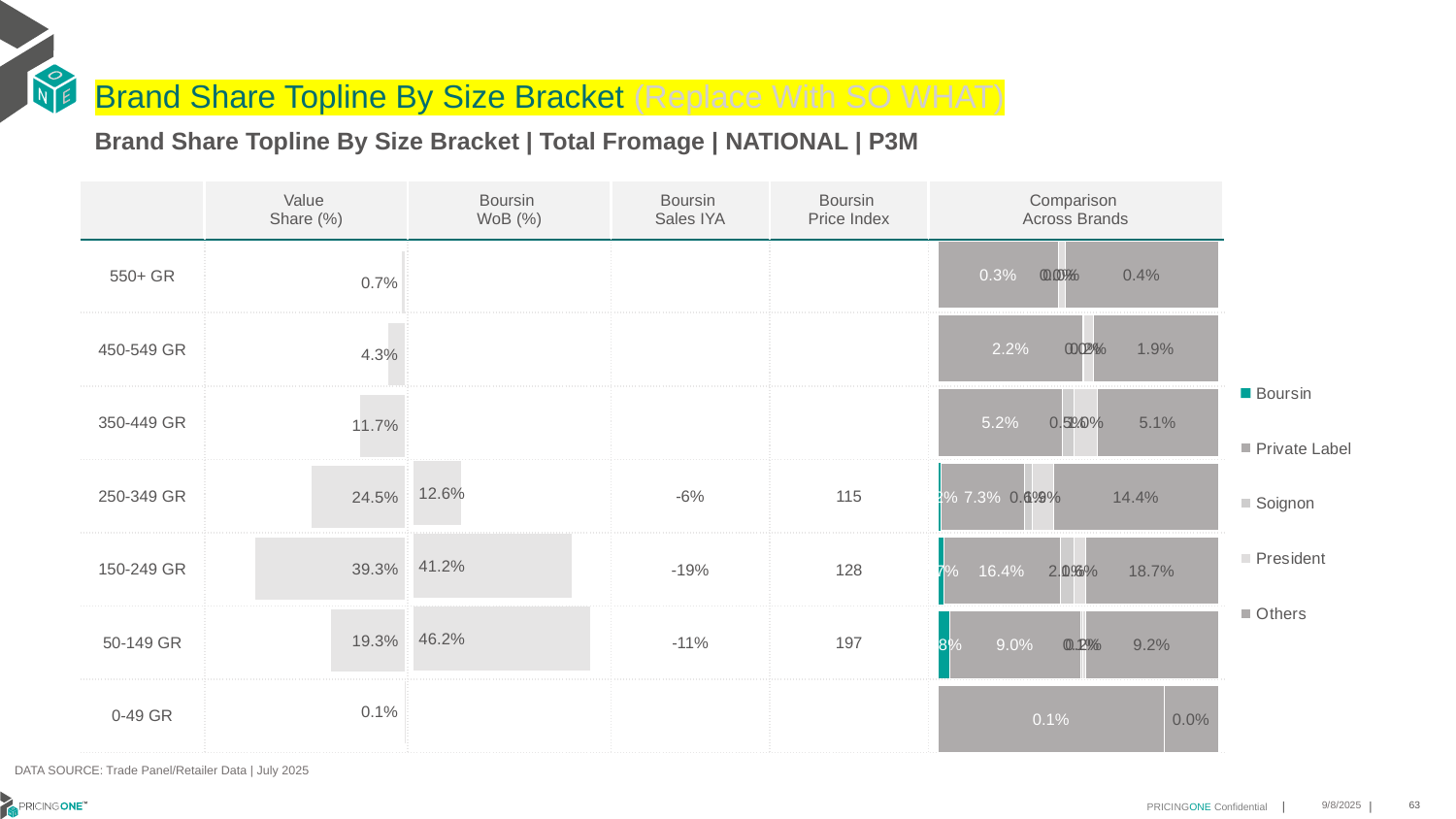

# Brand Share Topline By Size Bracket (Replace With SO WHAT)
Brand Share Topline By Size Bracket | Total Fromage | NATIONAL | P3M
|  | Value Share (%) | Boursin WoB (%) | Boursin Sales IYA | Boursin Price Index | Comparison Across Brands |
| --- | --- | --- | --- | --- | --- |
| 550+ GR |  |  |  |  |  |
| 450-549 GR |  |  |  |  |  |
| 350-449 GR |  |  |  |  |  |
| 250-349 GR |  |  | -6% | 115 |  |
| 150-249 GR |  |  | -19% | 128 |  |
| 50-149 GR |  |  | -11% | 197 |  |
| 0-49 GR |  |  |  |  |  |

### Chart

| Category | Boursin | Private Label | Soignon | President | Others |
|---|---|---|---|---|---|
| 550+ GR | None | 0.003094551065857661 | 2.659203107528367e-06 | 0.00017286640680279393 | 0.003961819276212364 |
| 450-549 GR | None | 0.02237360520091391 | 4.520905351561796e-05 | 0.0015731670037722409 | 0.01930136738479886 |
| 350-449 GR | None | 0.05187022141404756 | 0.004653104805804766 | 0.010066498536068703 | 0.050502349441379865 |
| 250-349 GR | 0.0021340306491206915 | 0.0732427946367509 | 0.00635791471666593 | 0.019074230478585672 | 0.1438483756301054 |
| 150-249 GR | 0.0069850614376141835 | 0.16397549254749844 | 0.01969624084145337 | 0.015753939725947116 | 0.1867982000934751 |
| 50-149 GR | 0.007828485893552655 | 0.0901983203184532 | 0.0014789440907299399 | 0.0019470334060491881 | 0.09193786306286139 |
| 0-49 GR | None | 0.0009081477691287482 | None | None | 0.0002175059097261882 |

### Chart

| Category | Value Share |
|---|---|
|  | 0.007231895951980347 |

### Chart

| Category | Brand WoB % |
|---|---|
|  | None |
DATA SOURCE: Trade Panel/Retailer Data | July 2025

9/8/2025
63